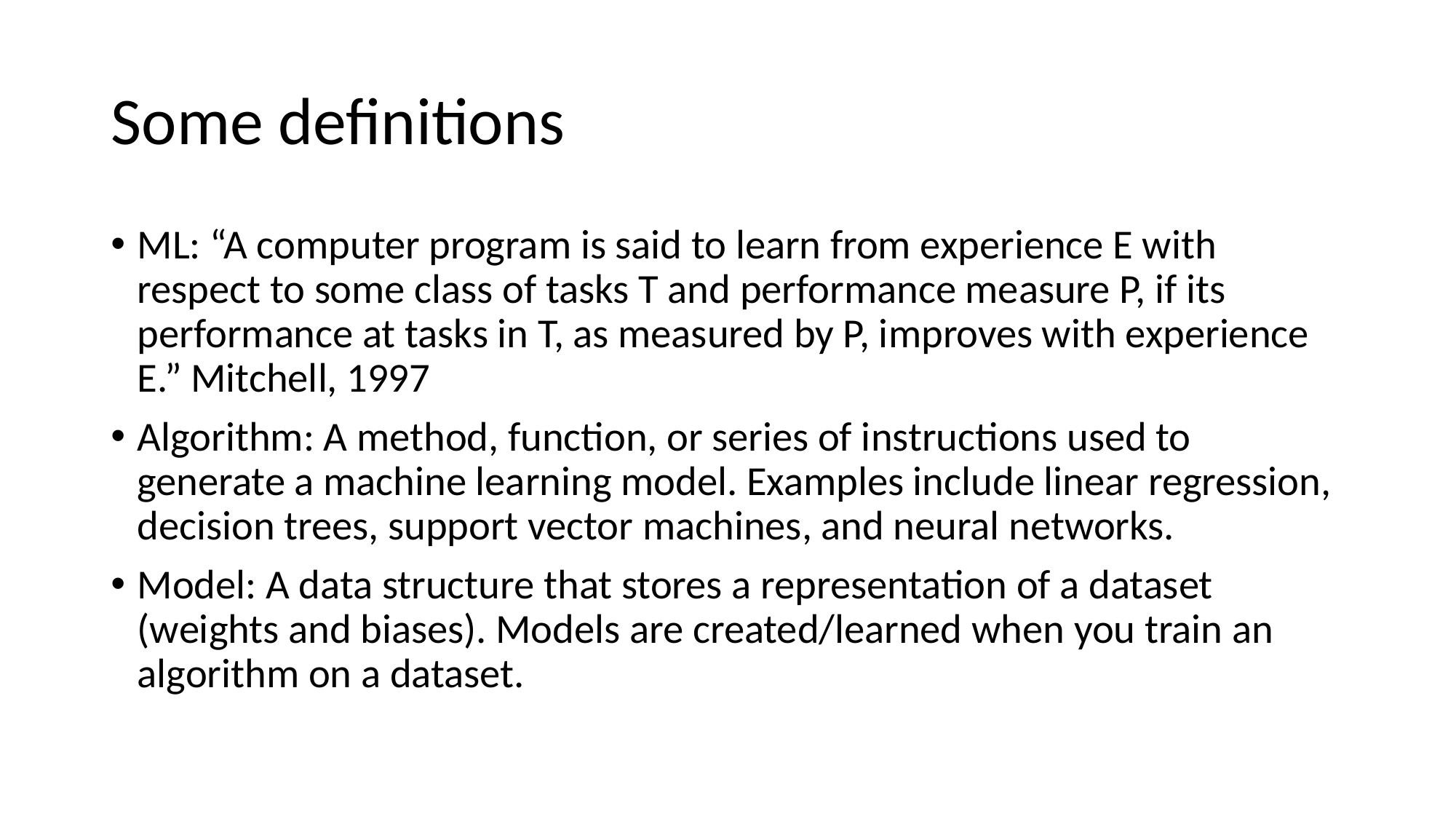

# Some definitions
ML: “A computer program is said to learn from experience E with respect to some class of tasks T and performance measure P, if its performance at tasks in T, as measured by P, improves with experience E.” Mitchell, 1997
Algorithm: A method, function, or series of instructions used to generate a machine learning model. Examples include linear regression, decision trees, support vector machines, and neural networks.
Model: A data structure that stores a representation of a dataset (weights and biases). Models are created/learned when you train an algorithm on a dataset.